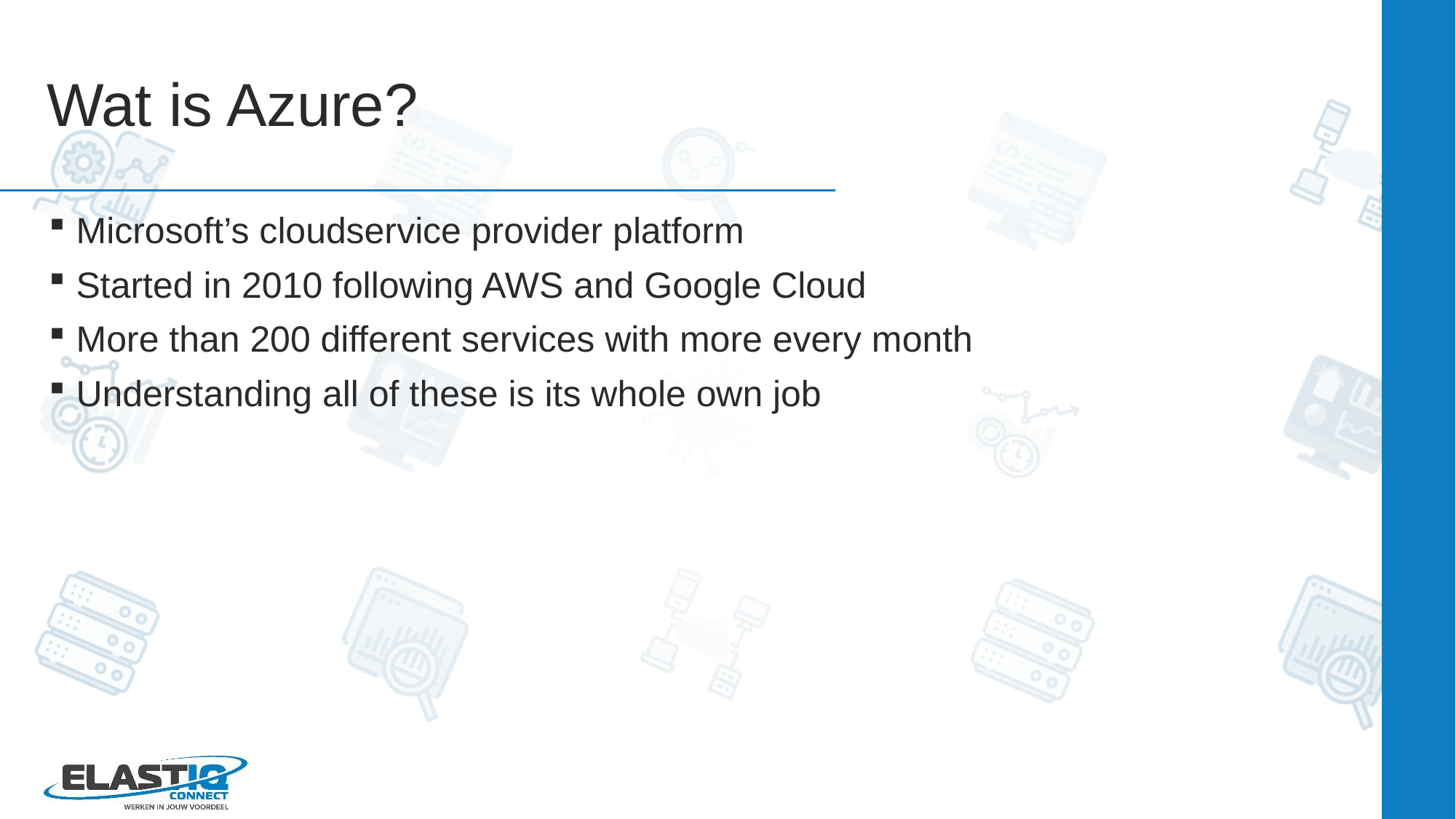

# Wat is Azure?
Microsoft’s cloudservice provider platform
Started in 2010 following AWS and Google Cloud
More than 200 different services with more every month
Understanding all of these is its whole own job